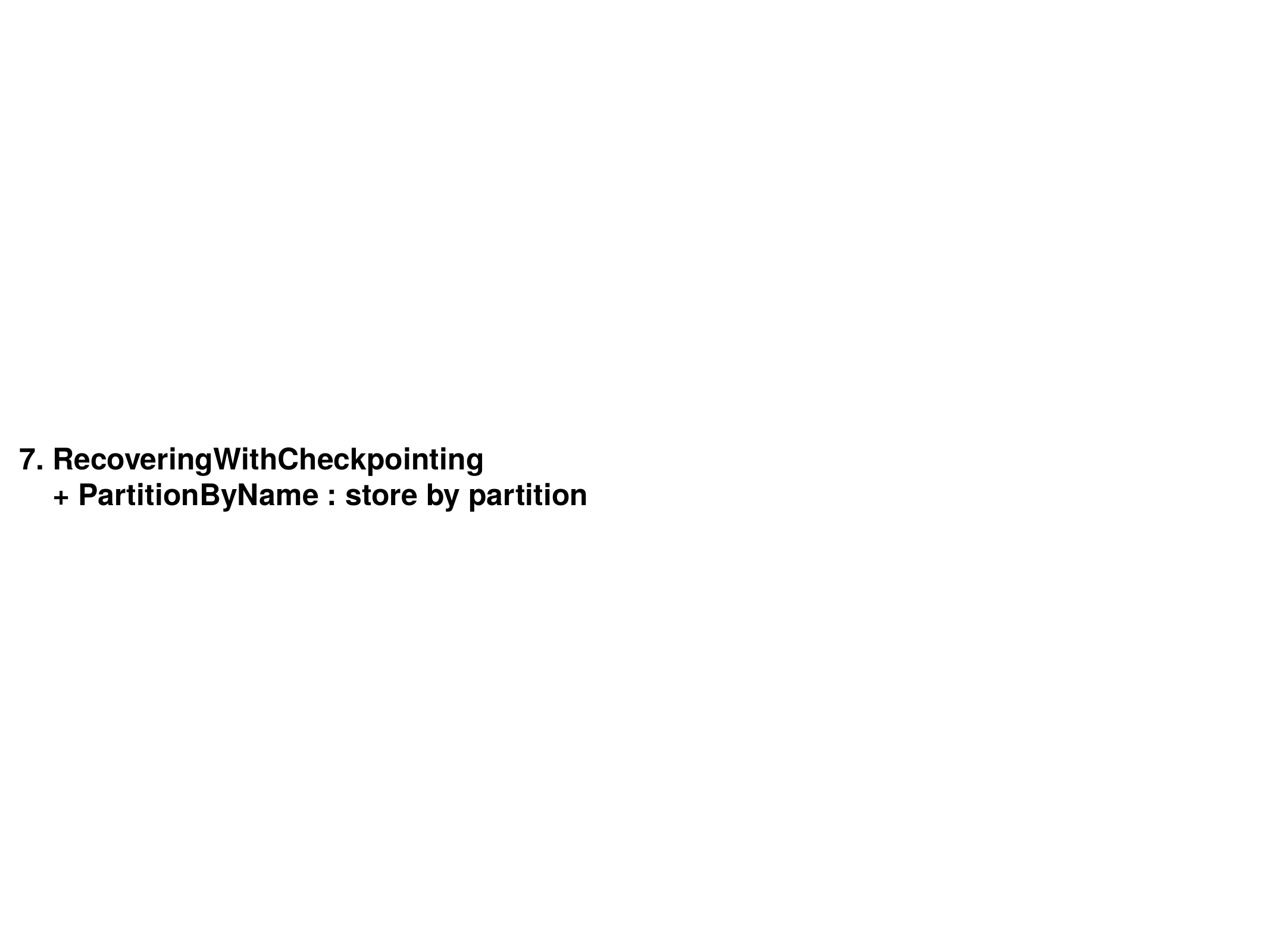

7. RecoveringWithCheckpointing
    + PartitionByName : store by partition